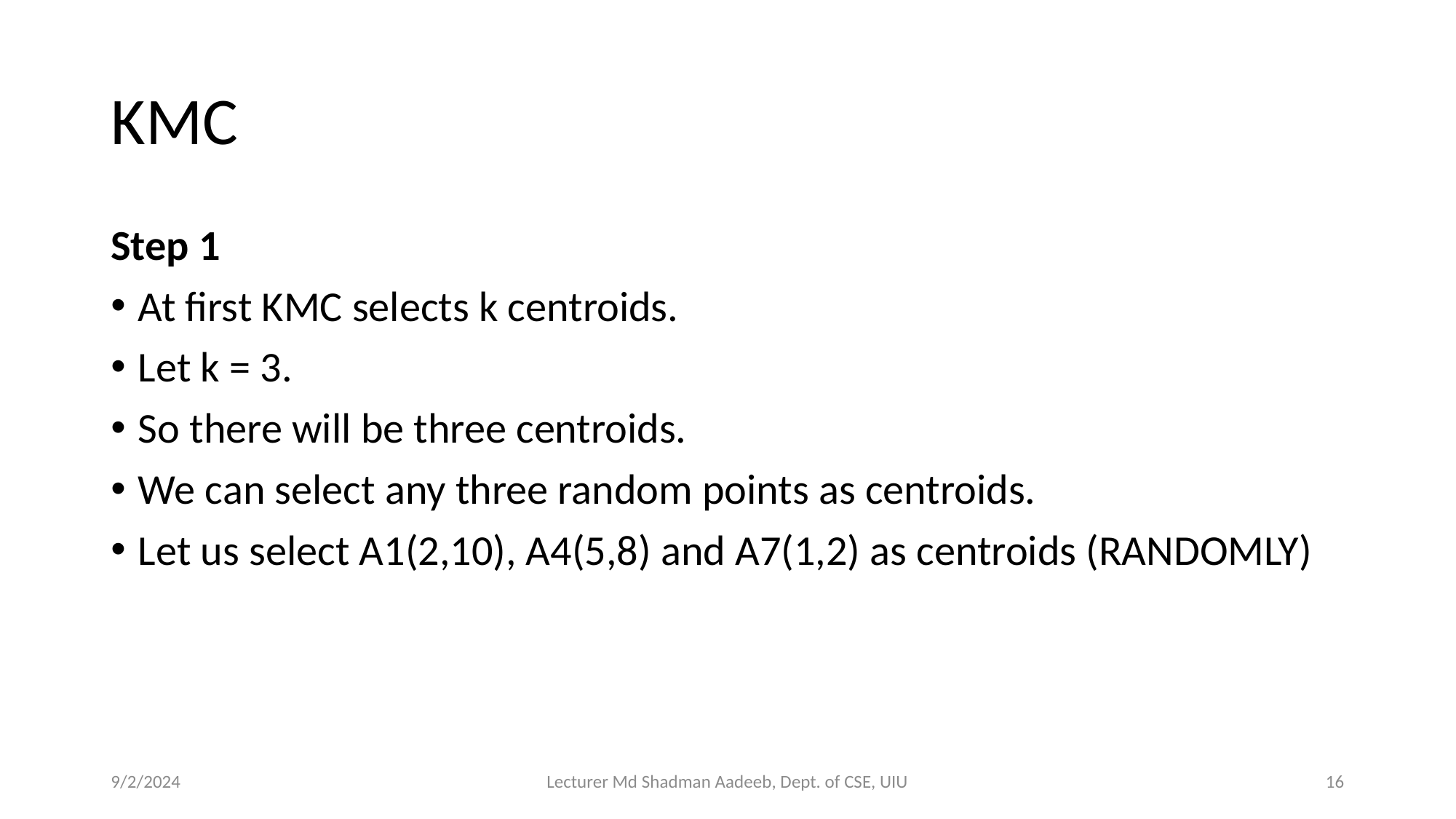

# KMC
Step 1
At first KMC selects k centroids.
Let k = 3.
So there will be three centroids.
We can select any three random points as centroids.
Let us select A1(2,10), A4(5,8) and A7(1,2) as centroids (RANDOMLY)
9/2/2024
Lecturer Md Shadman Aadeeb, Dept. of CSE, UIU
16